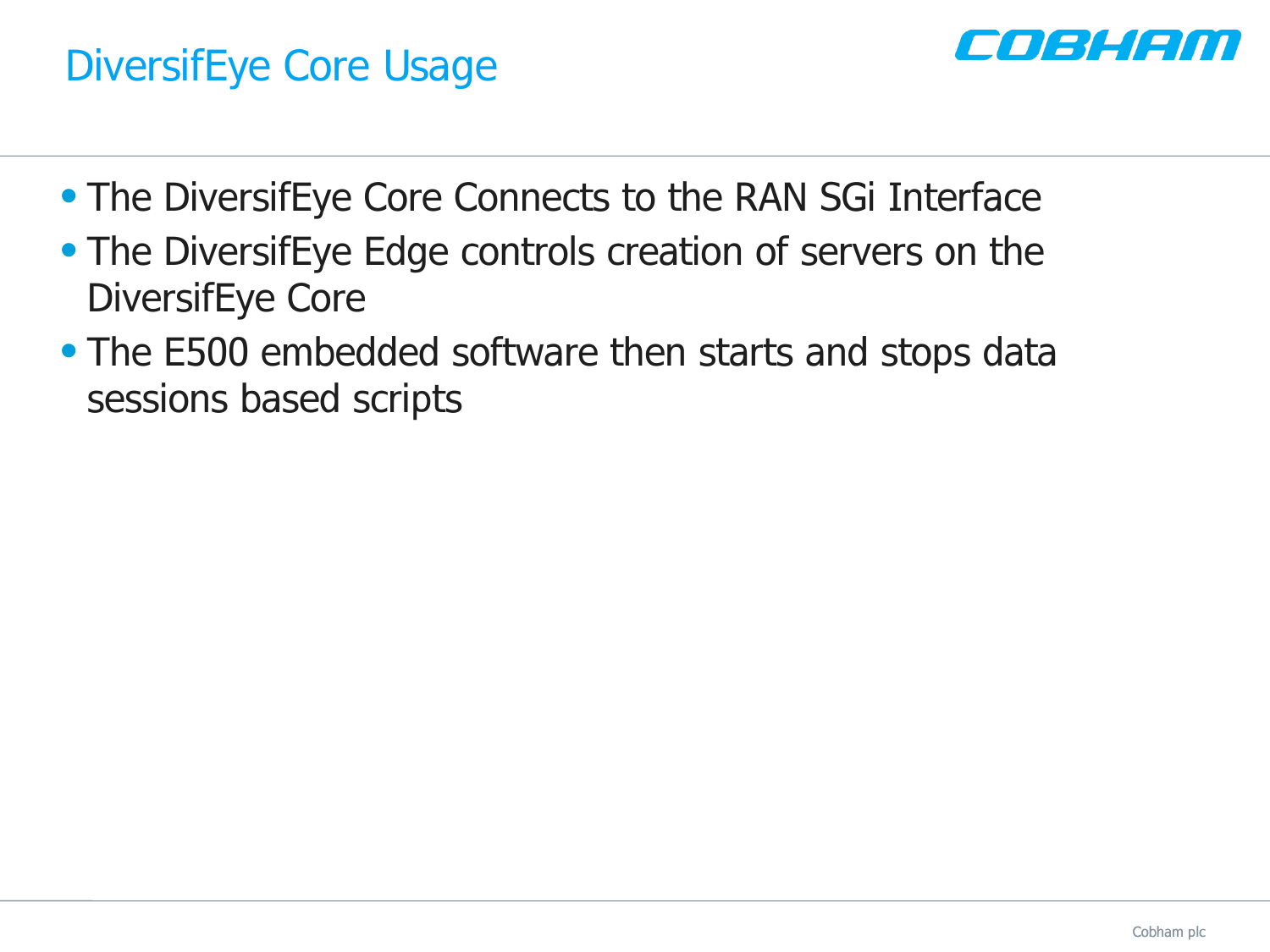

# DiversifEye Core Usage
The DiversifEye Core Connects to the RAN SGi Interface
The DiversifEye Edge controls creation of servers on the DiversifEye Core
The E500 embedded software then starts and stops data sessions based scripts